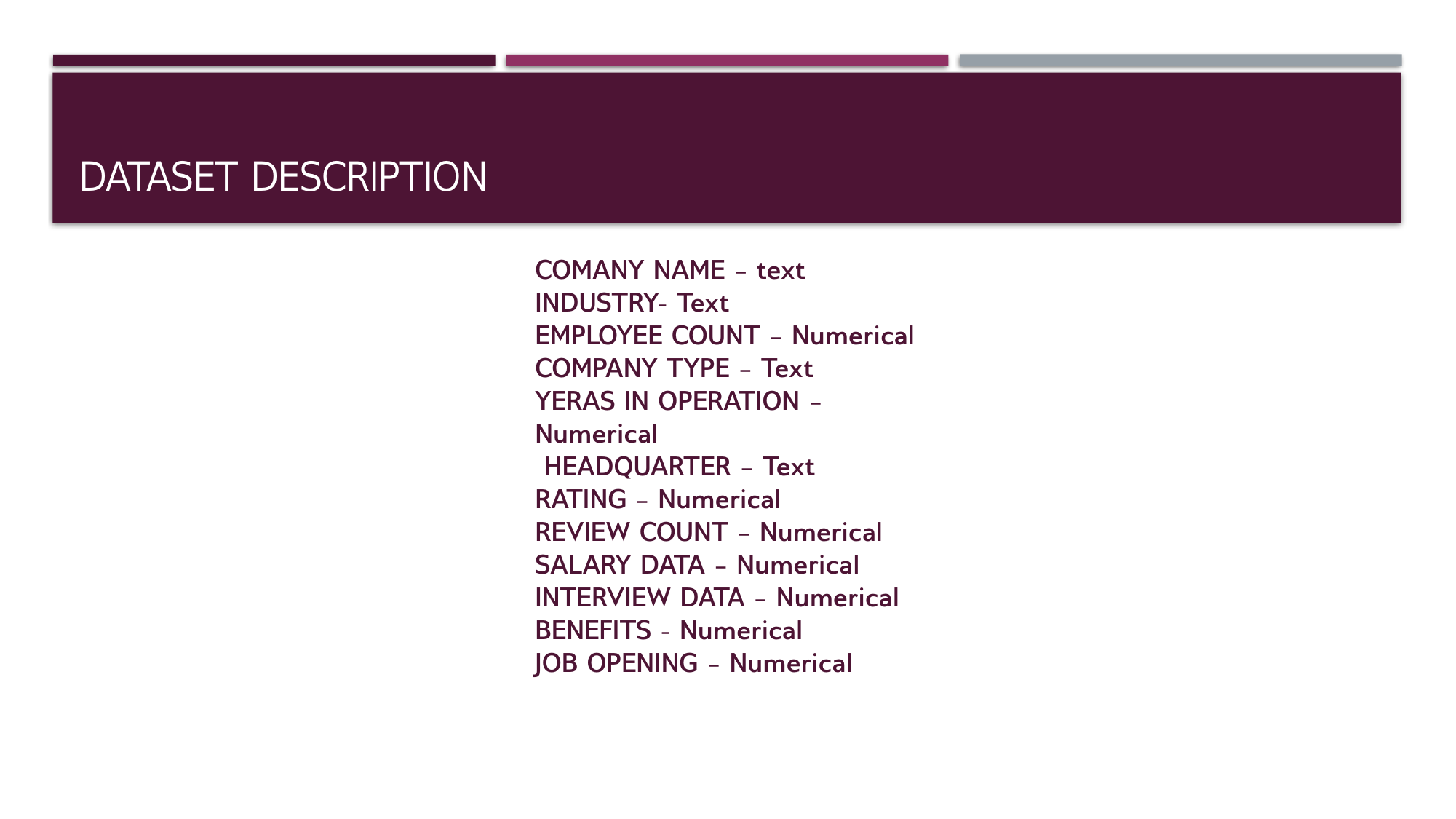

# Dataset Description
COMANY NAME – text
INDUSTRY- Text
EMPLOYEE COUNT – Numerical
COMPANY TYPE – Text
YERAS IN OPERATION – Numerical
 HEADQUARTER – Text
RATING – Numerical
REVIEW COUNT – Numerical
SALARY DATA – Numerical
INTERVIEW DATA – Numerical
BENEFITS - Numerical
JOB OPENING – Numerical